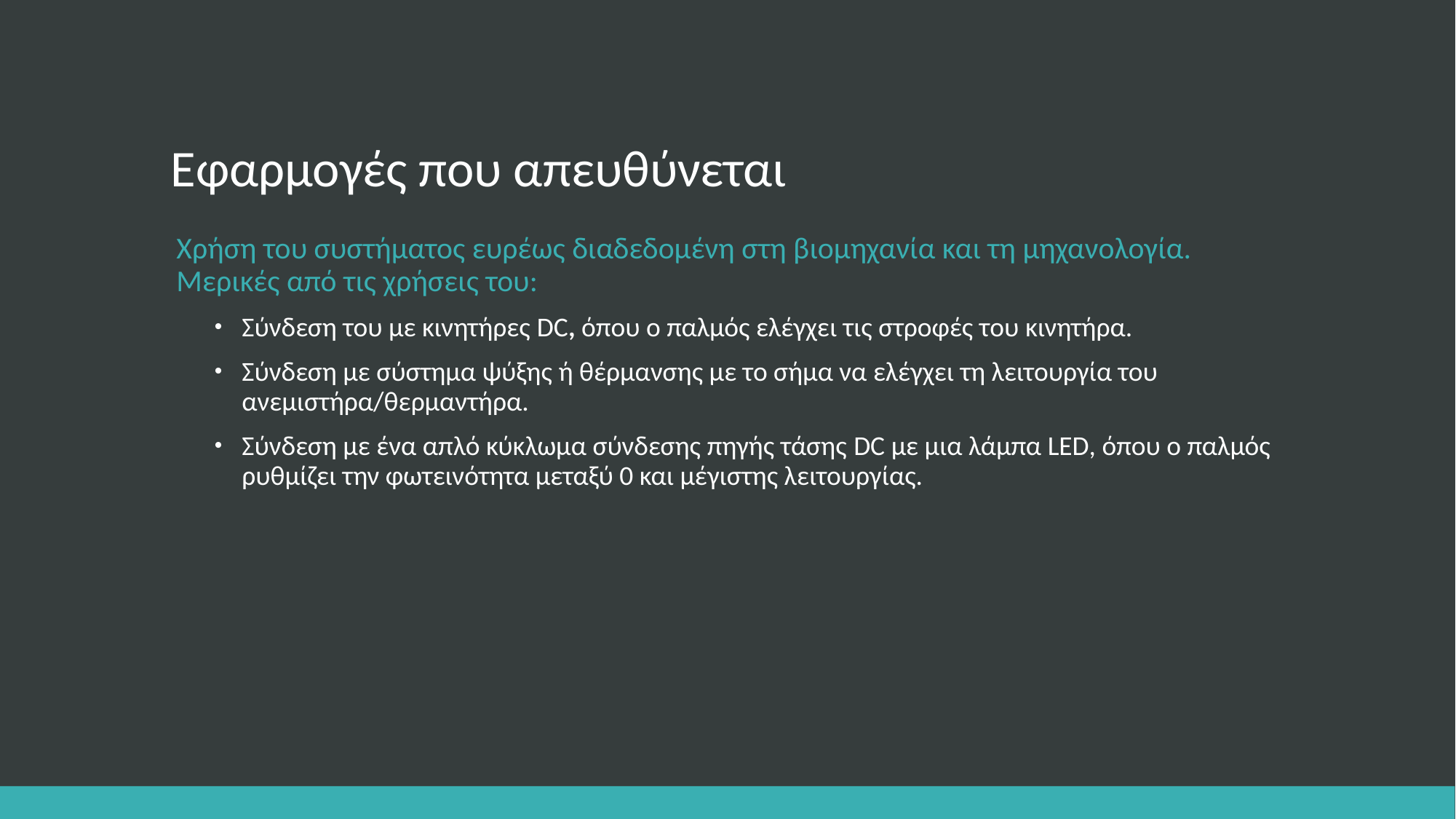

# Εφαρμογές που απευθύνεται
Χρήση του συστήματος ευρέως διαδεδομένη στη βιομηχανία και τη μηχανολογία. Μερικές από τις χρήσεις του:
Σύνδεση του με κινητήρες DC, όπου o παλμός ελέγχει τις στροφές του κινητήρα.
Σύνδεση με σύστημα ψύξης ή θέρμανσης με το σήμα να ελέγχει τη λειτουργία του ανεμιστήρα/θερμαντήρα.
Σύνδεση με ένα απλό κύκλωμα σύνδεσης πηγής τάσης DC με μια λάμπα LED, όπου ο παλμός ρυθμίζει την φωτεινότητα μεταξύ 0 και μέγιστης λειτουργίας.